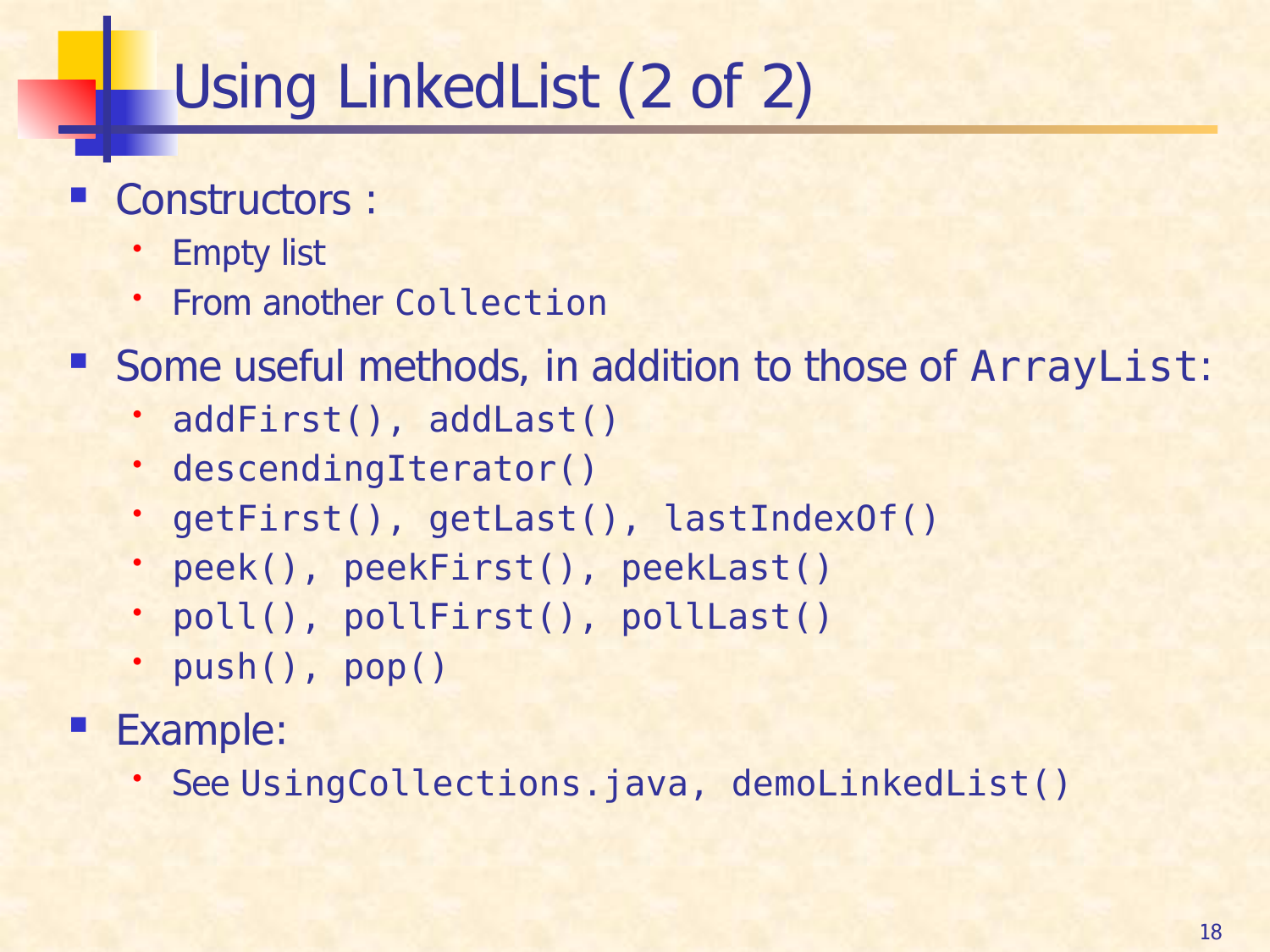

# Using LinkedList (2 of 2)
Constructors :
Empty list
From another Collection
Some useful methods, in addition to those of ArrayList:
addFirst(), addLast()
descendingIterator()
getFirst(), getLast(), lastIndexOf()
peek(), peekFirst(), peekLast()
poll(), pollFirst(), pollLast()
push(), pop()
Example:
See UsingCollections.java, demoLinkedList()
18